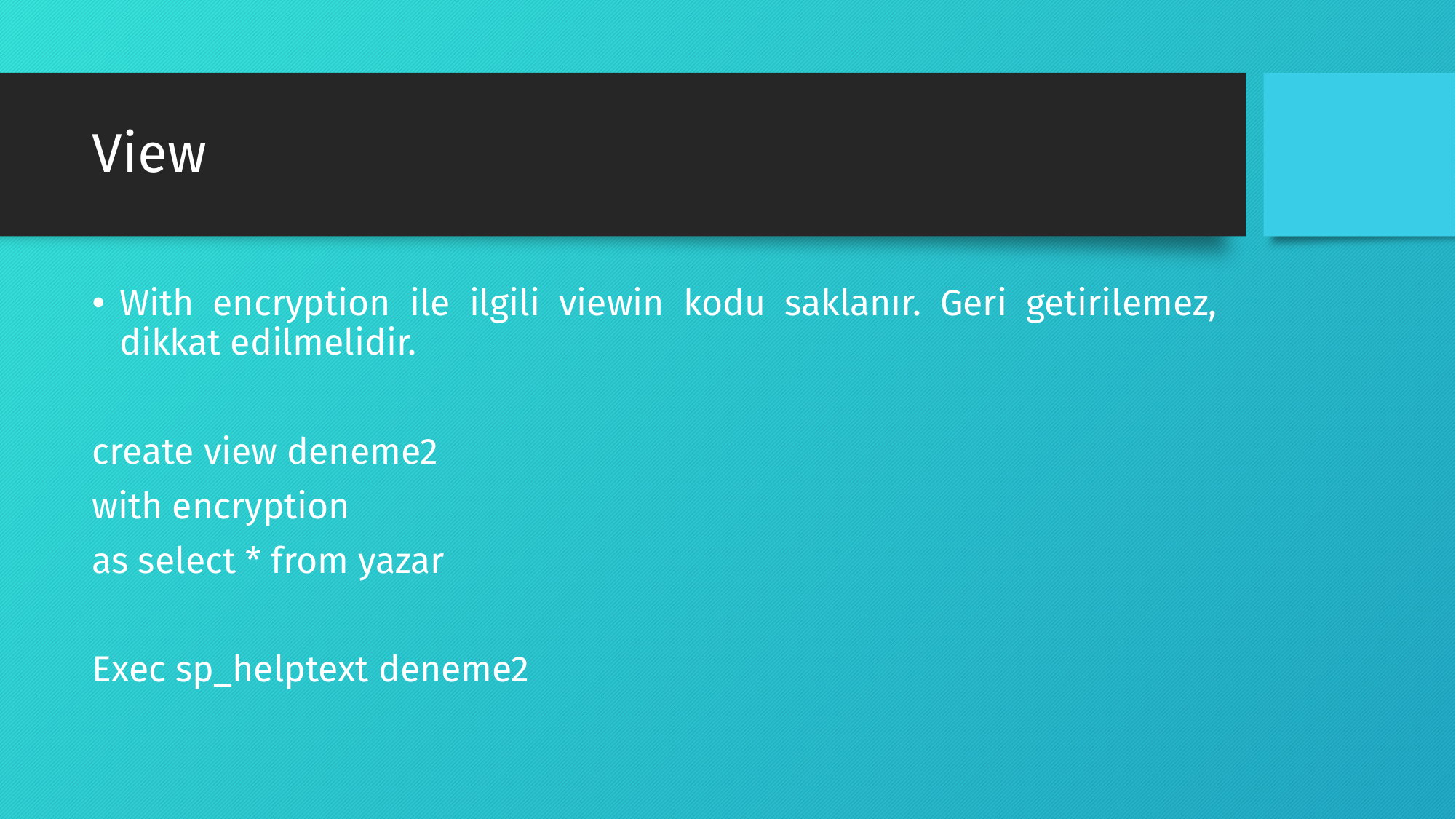

# View
With encryption ile ilgili viewin kodu saklanır. Geri getirilemez, dikkat edilmelidir.

create view deneme2
with encryption
as select * from yazar

Exec sp_helptext deneme2